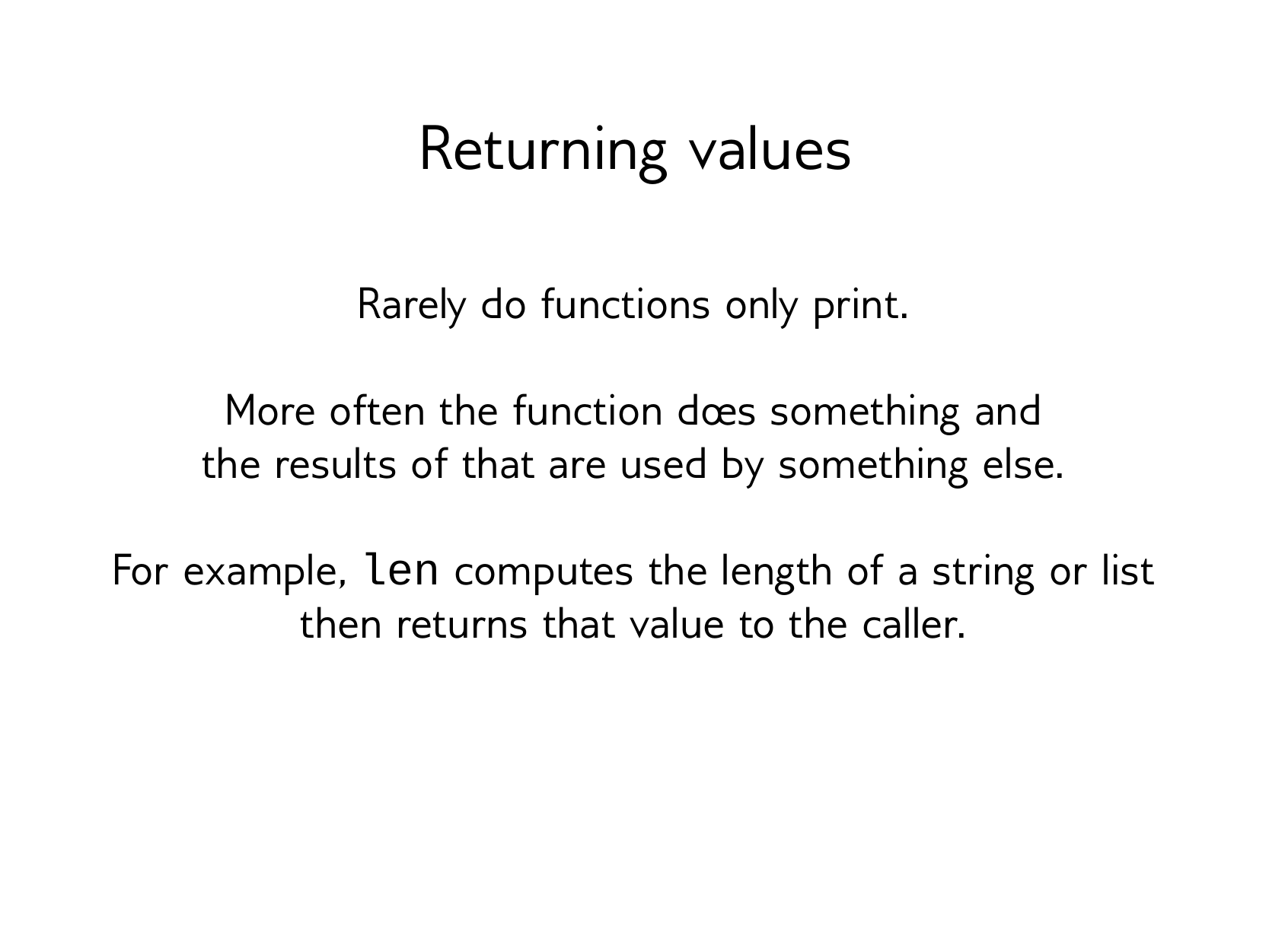

# Returning values
Rarely do functions only print.

More often the function does something and
the results of that are used by something else.

For example, len computes the length of a string or list then returns that value to the caller.